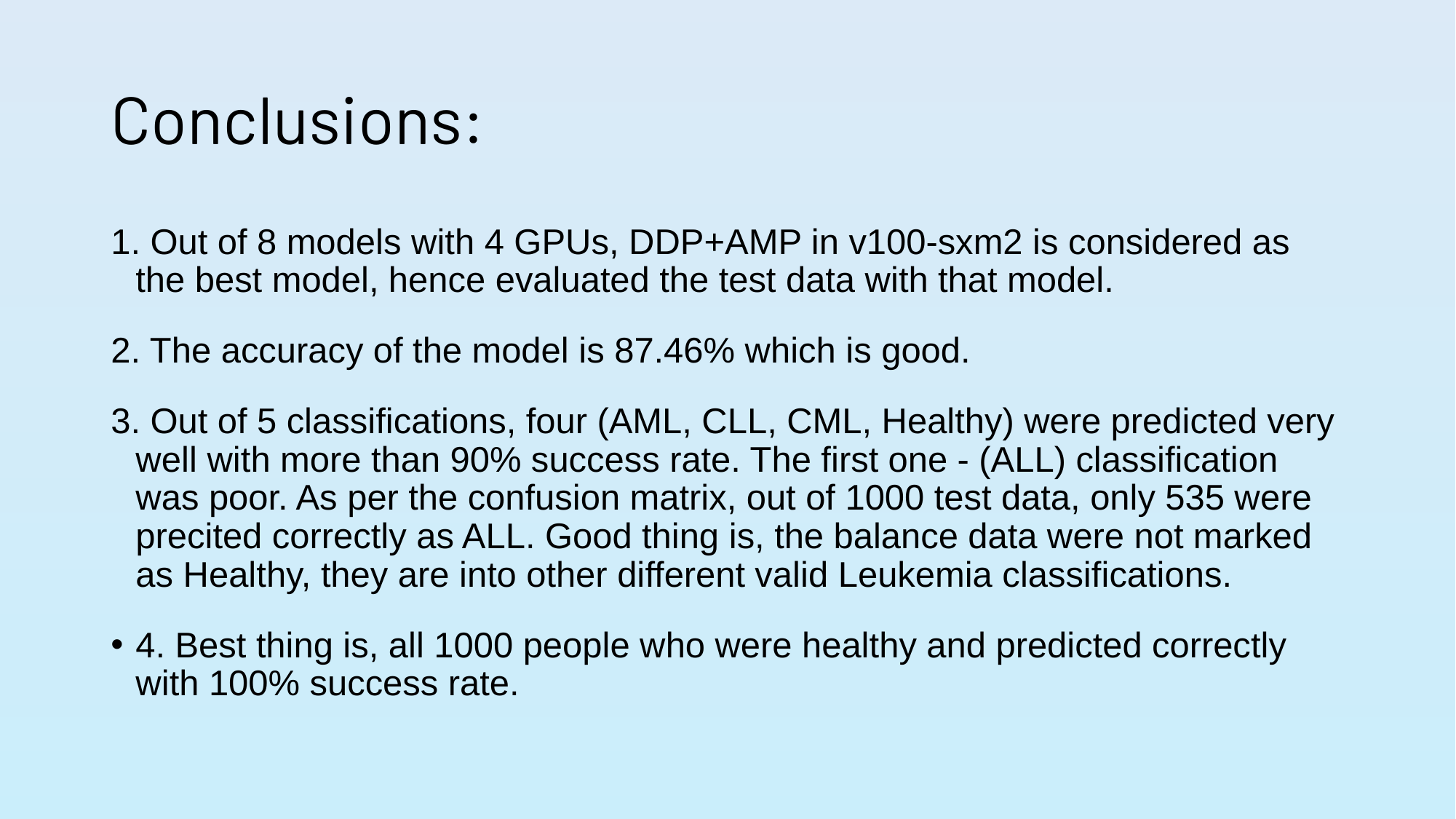

# Conclusions:
1. Out of 8 models with 4 GPUs, DDP+AMP in v100-sxm2 is considered as the best model, hence evaluated the test data with that model.
2. The accuracy of the model is 87.46% which is good.
3. Out of 5 classifications, four (AML, CLL, CML, Healthy) were predicted very well with more than 90% success rate. The first one - (ALL) classification was poor. As per the confusion matrix, out of 1000 test data, only 535 were precited correctly as ALL. Good thing is, the balance data were not marked as Healthy, they are into other different valid Leukemia classifications.
4. Best thing is, all 1000 people who were healthy and predicted correctly with 100% success rate.